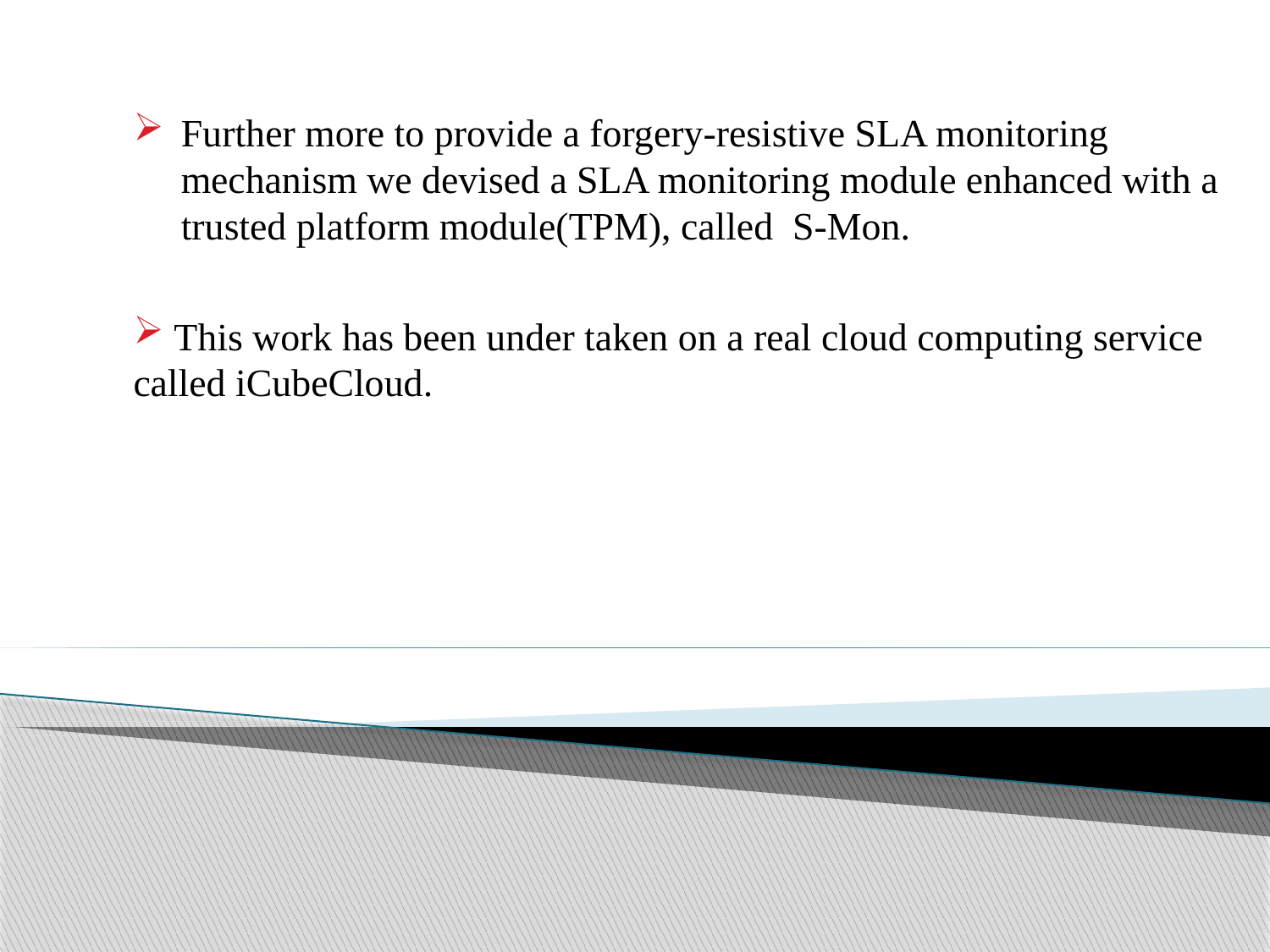

Further more to provide a forgery-resistive SLA monitoring mechanism we devised a SLA monitoring module enhanced with a trusted platform module(TPM), called  S-Mon.

 This work has been under taken on a real cloud computing service called iCubeCloud.